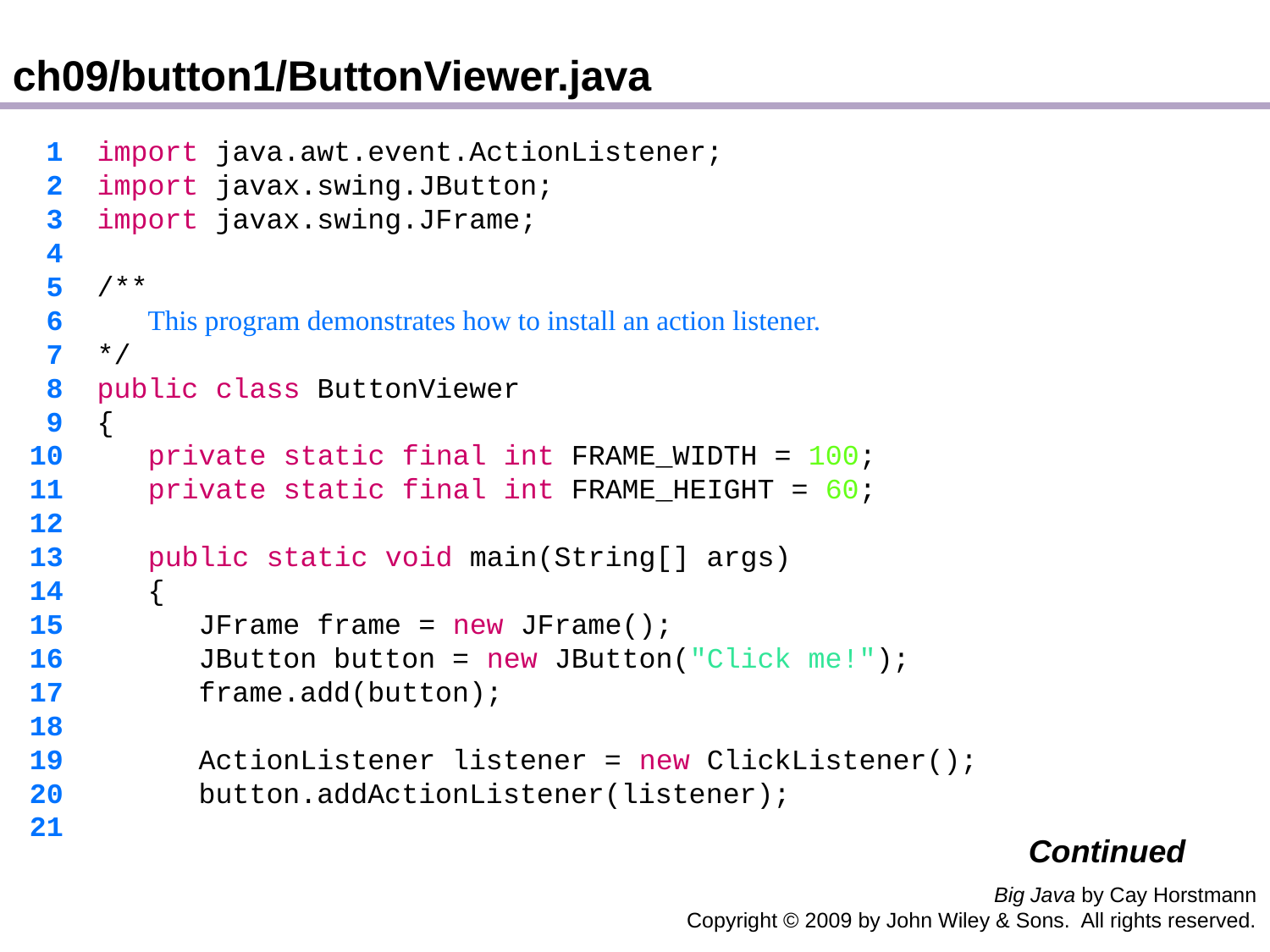

ch09/button1/ButtonViewer.java
  1  import java.awt.event.ActionListener;
  2  import javax.swing.JButton;
  3  import javax.swing.JFrame;
  4
  5  /**
  6     This program demonstrates how to install an action listener.
  7  */
  8  public class ButtonViewer
  9  {
 10     private static final int FRAME_WIDTH = 100;
 11     private static final int FRAME_HEIGHT = 60;
 12
 13     public static void main(String[] args)
 14     {
 15        JFrame frame = new JFrame();
 16        JButton button = new JButton("Click me!");
 17        frame.add(button);
 18
 19        ActionListener listener = new ClickListener();
 20        button.addActionListener(listener);
 21
Continued
Big Java by Cay Horstmann
Copyright © 2009 by John Wiley & Sons.  All rights reserved.